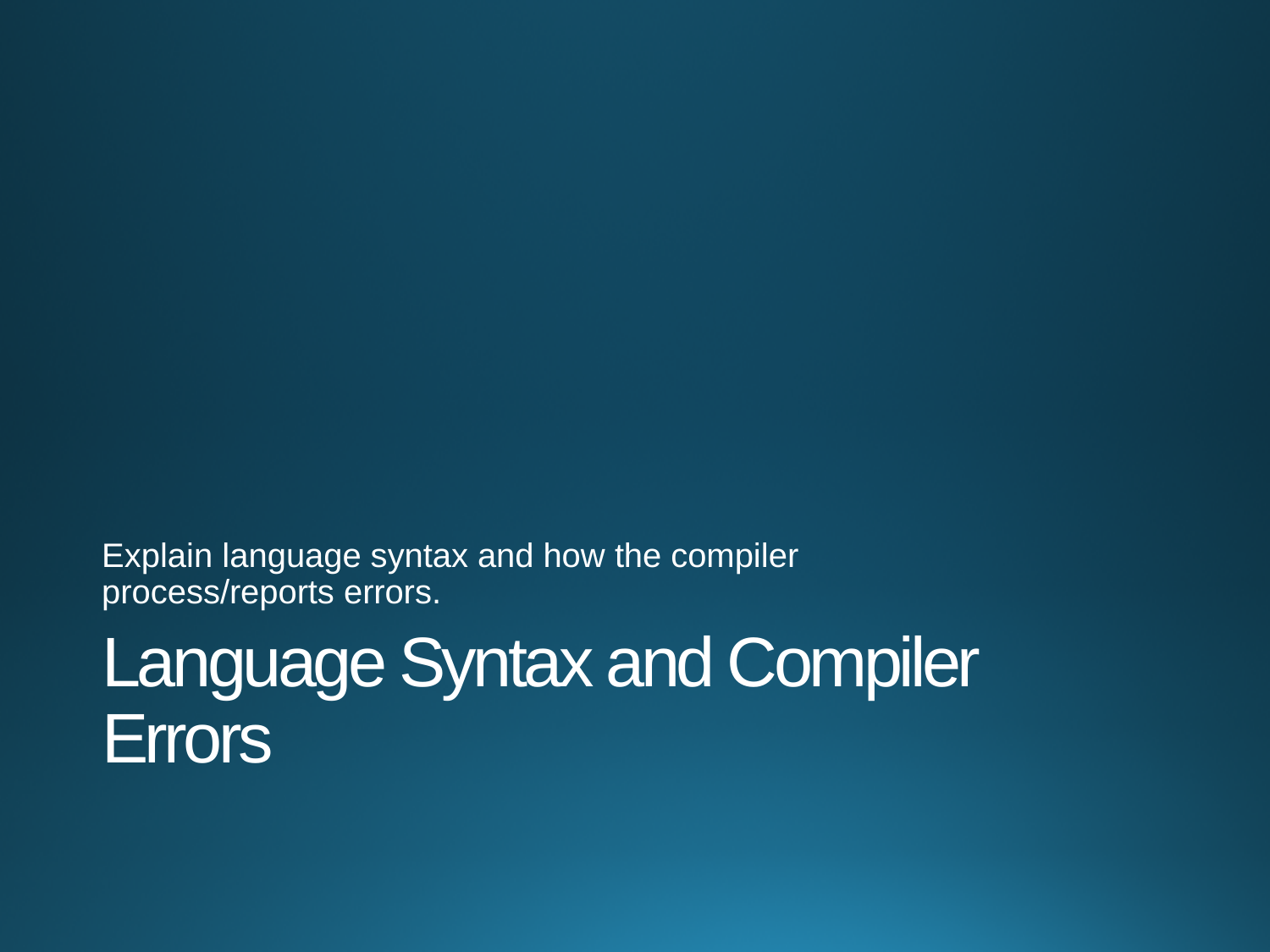

Explain language syntax and how the compiler process/reports errors.
# Language Syntax and Compiler Errors